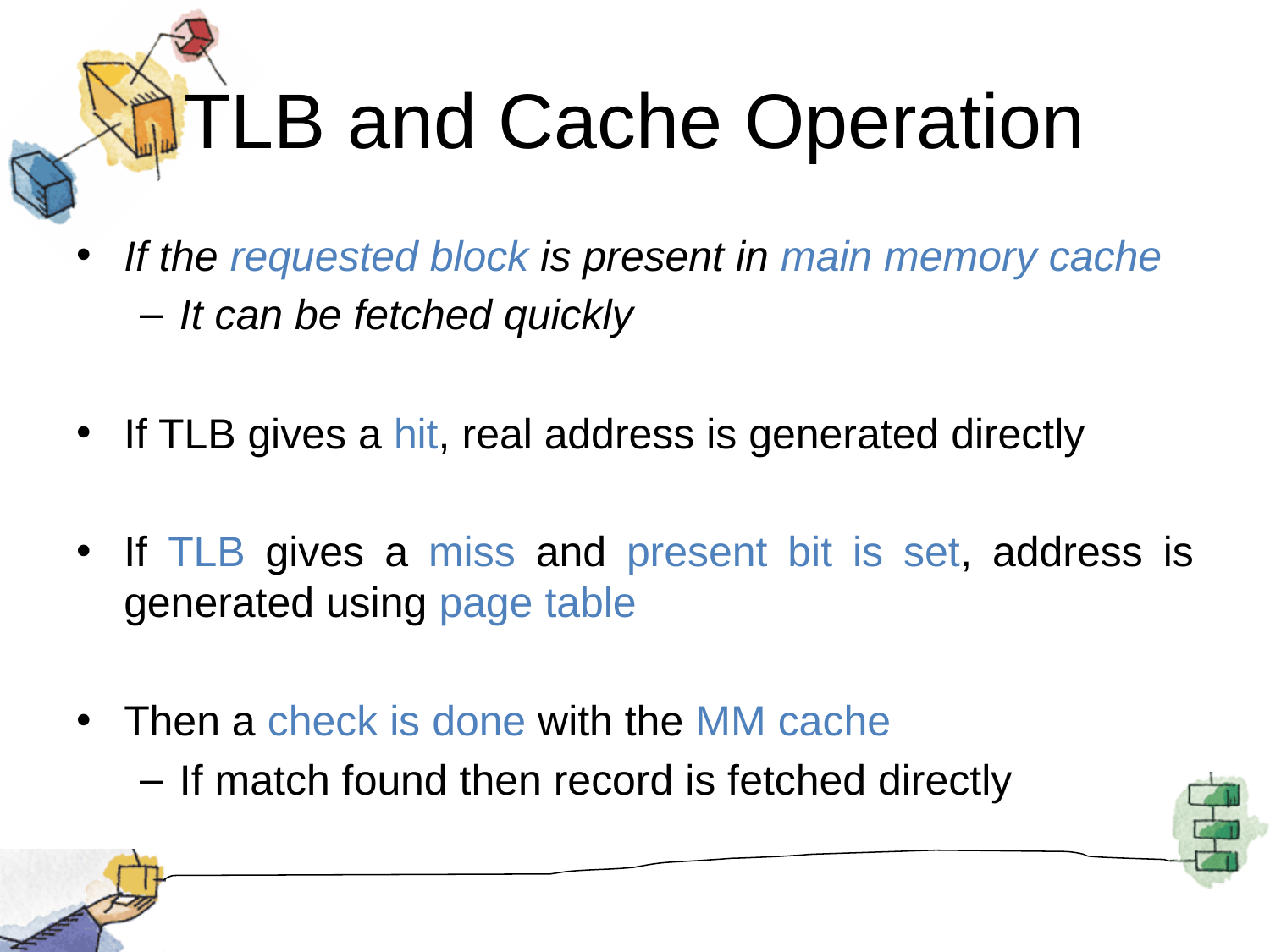

# TLB and Cache Operation
If the requested block is present in main memory cache
It can be fetched quickly

If TLB gives a hit, real address is generated directly

If TLB gives a miss and present bit is set, address is generated using page table

Then a check is done with the MM cache
If match found then record is fetched directly